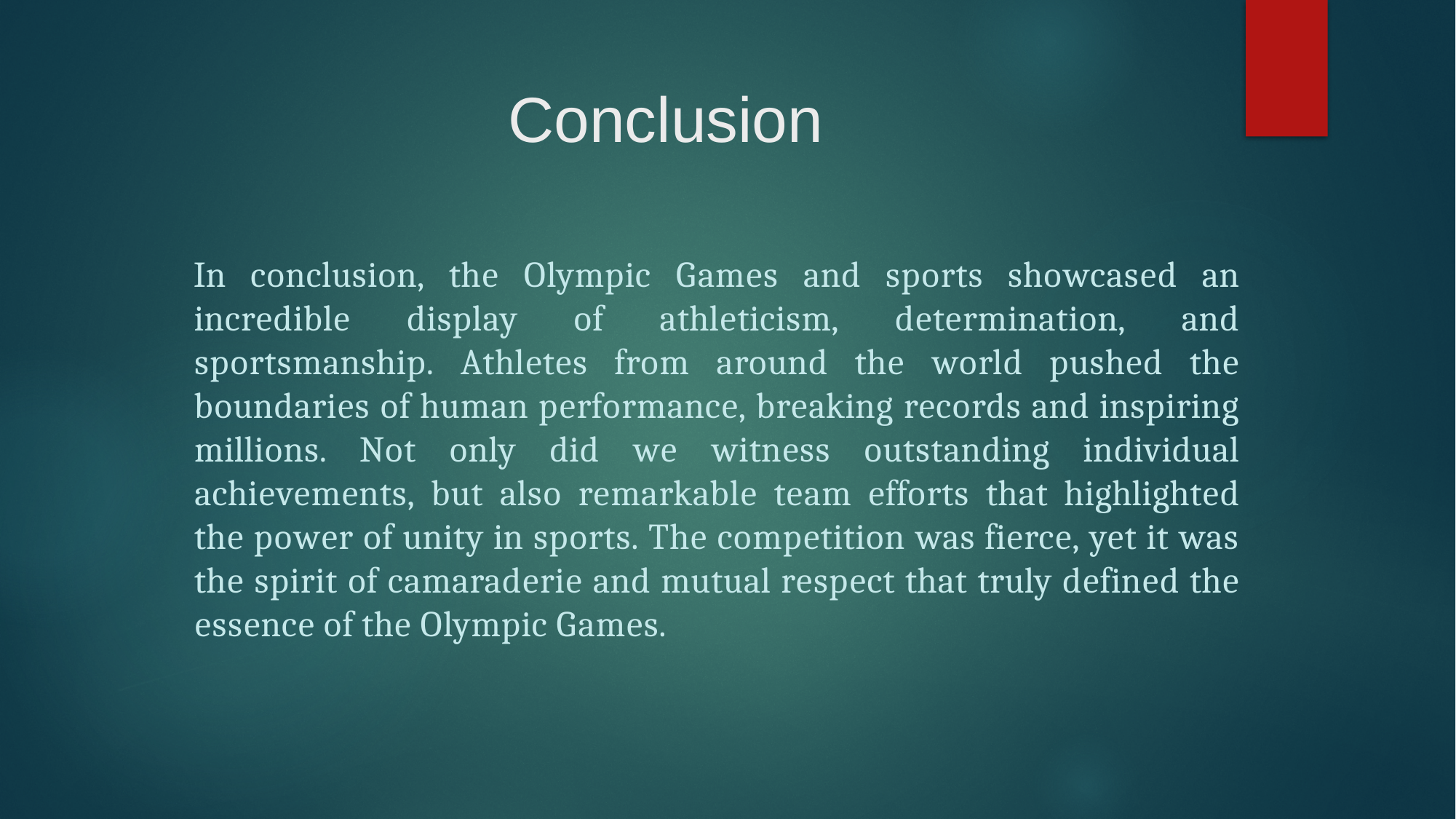

# Conclusion
In conclusion, the Olympic Games and sports showcased an incredible display of athleticism, determination, and sportsmanship. Athletes from around the world pushed the boundaries of human performance, breaking records and inspiring millions. Not only did we witness outstanding individual achievements, but also remarkable team efforts that highlighted the power of unity in sports. The competition was fierce, yet it was the spirit of camaraderie and mutual respect that truly defined the essence of the Olympic Games.